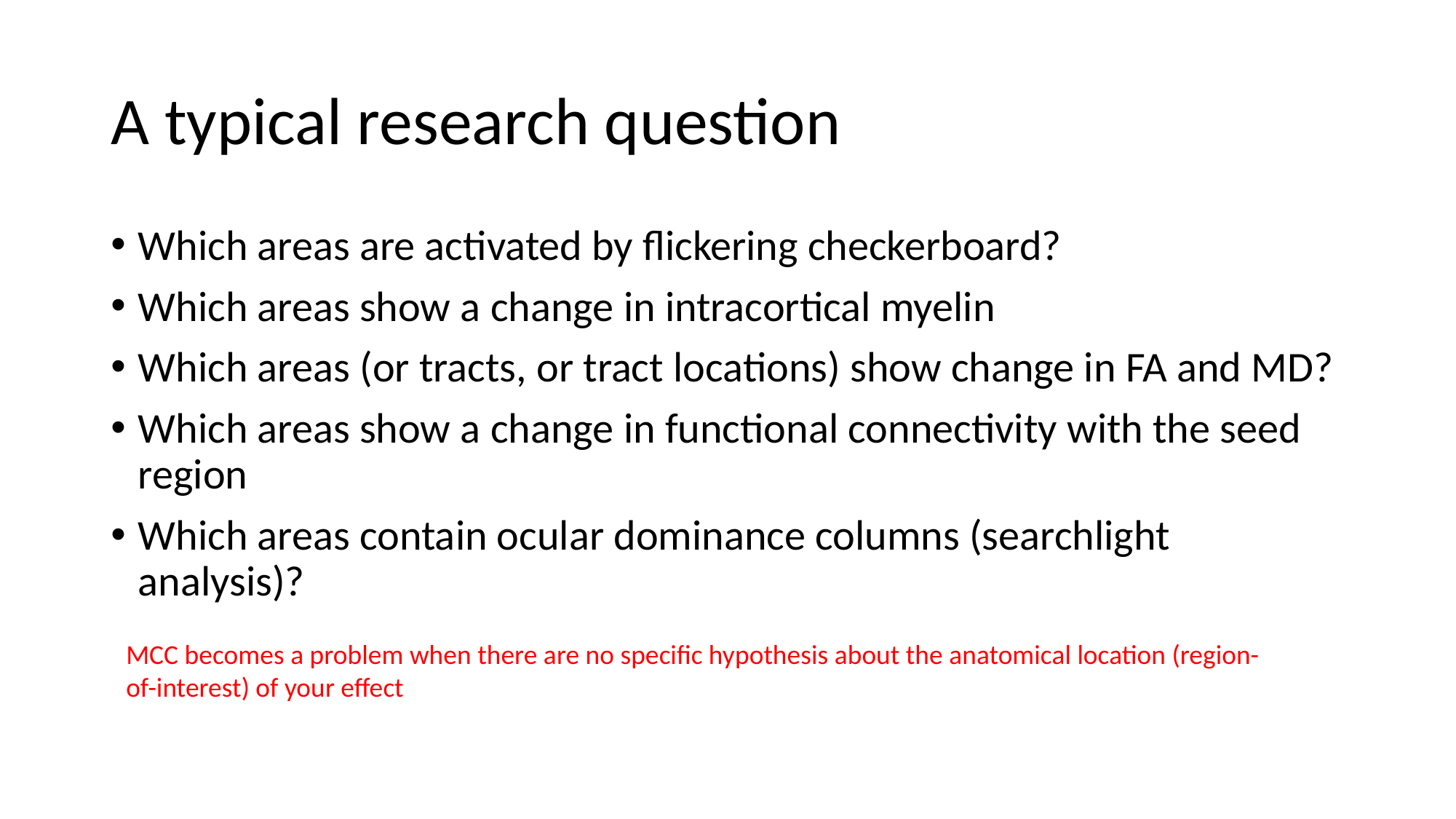

# A typical research question
Which areas are activated by flickering checkerboard?
Which areas show a change in intracortical myelin
Which areas (or tracts, or tract locations) show change in FA and MD?
Which areas show a change in functional connectivity with the seed region
Which areas contain ocular dominance columns (searchlight analysis)?
MCC becomes a problem when there are no specific hypothesis about the anatomical location (region-of-interest) of your effect